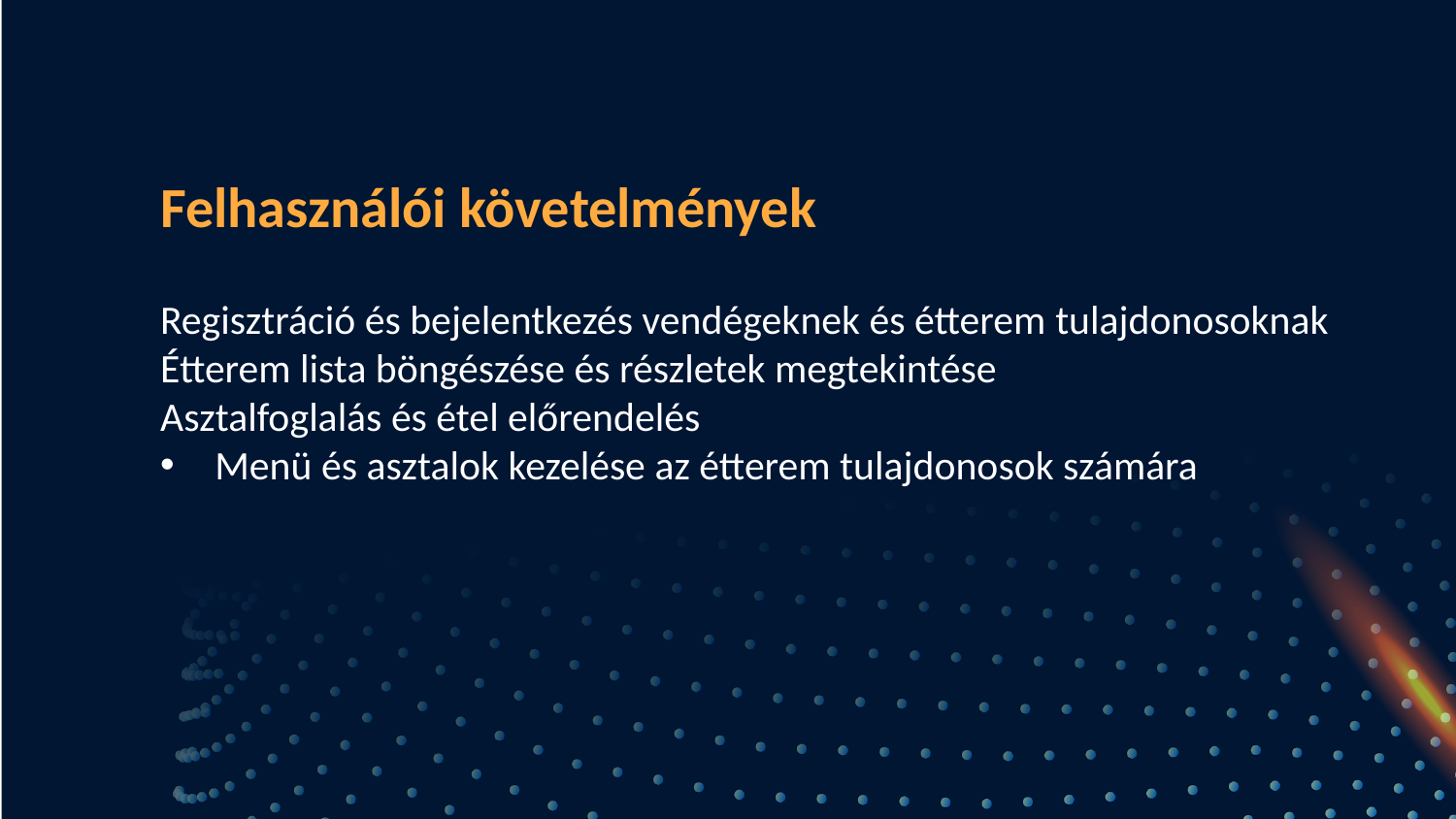

Felhasználói követelmények
Regisztráció és bejelentkezés vendégeknek és étterem tulajdonosoknak
Étterem lista böngészése és részletek megtekintése
Asztalfoglalás és étel előrendelés
Menü és asztalok kezelése az étterem tulajdonosok számára